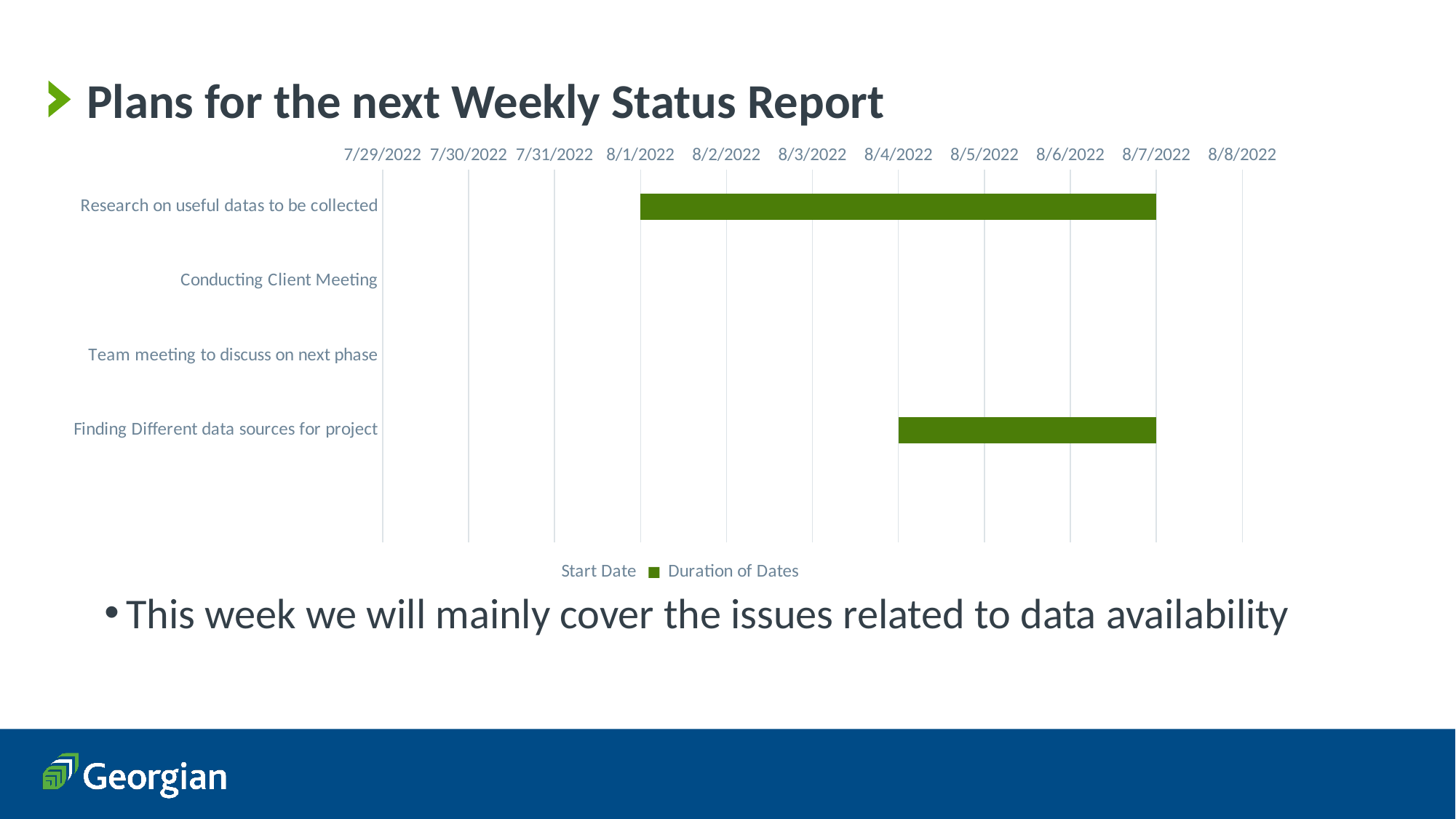

# Plans for the next Weekly Status Report

### Chart

| Category | Start Date |  Duration of Dates  |
|---|---|---|
| Research on useful datas to be collected | 44774.0 | 6.0 |
| Conducting Client Meeting | 44775.0 | 0.0 |
| Team meeting to discuss on next phase | 44776.0 | 0.0 |
| Finding Different data sources for project | 44777.0 | 3.0 |
This week we will mainly cover the issues related to data availability